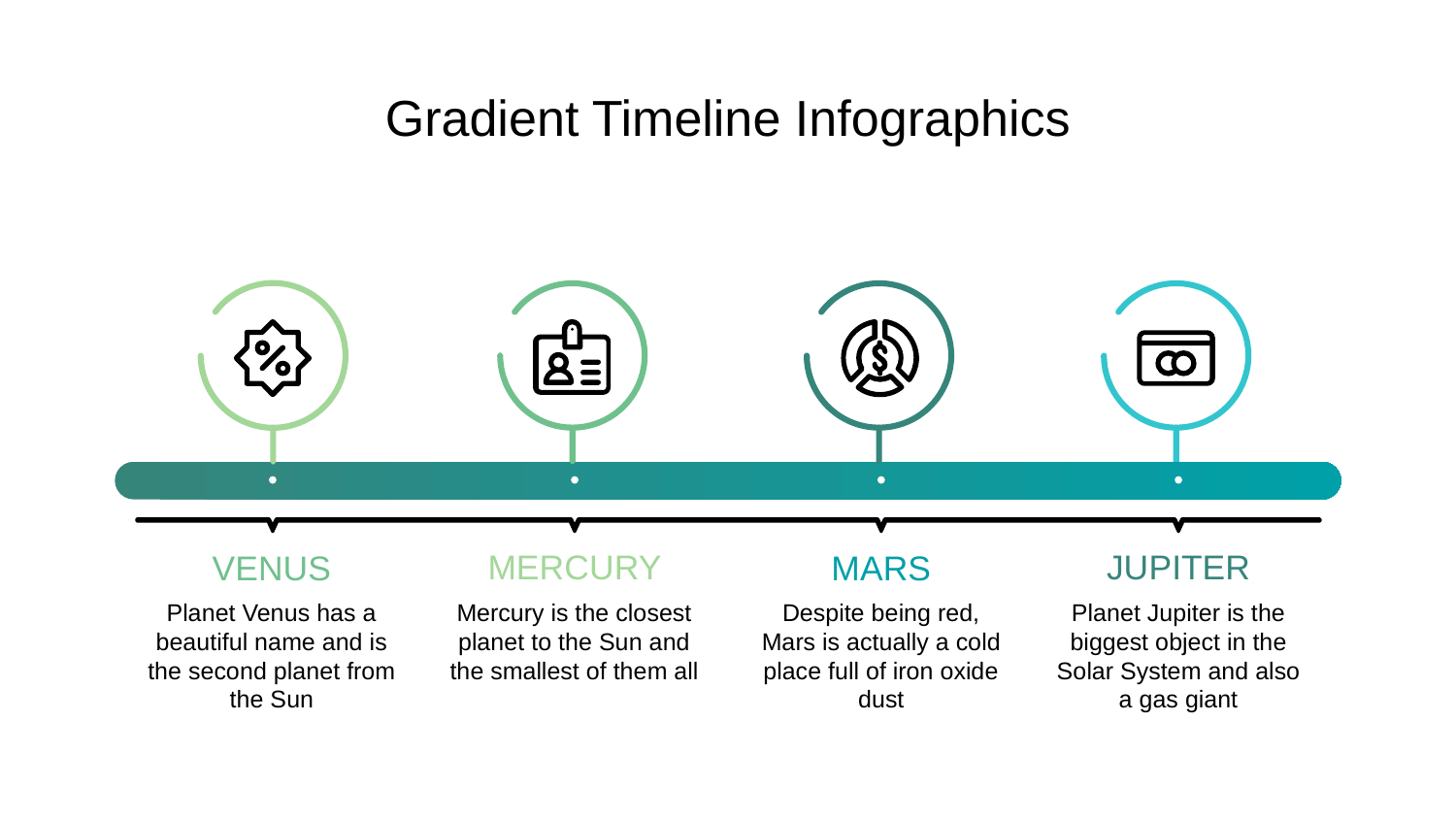

# Gradient Timeline Infographics

MERCURY
MARS
JUPITER
VENUS
Mercury is the closest planet to the Sun and the smallest of them all
Despite being red, Mars is actually a cold place full of iron oxide dust
Planet Jupiter is the biggest object in the Solar System and also a gas giant
Planet Venus has a beautiful name and is the second planet from the Sun